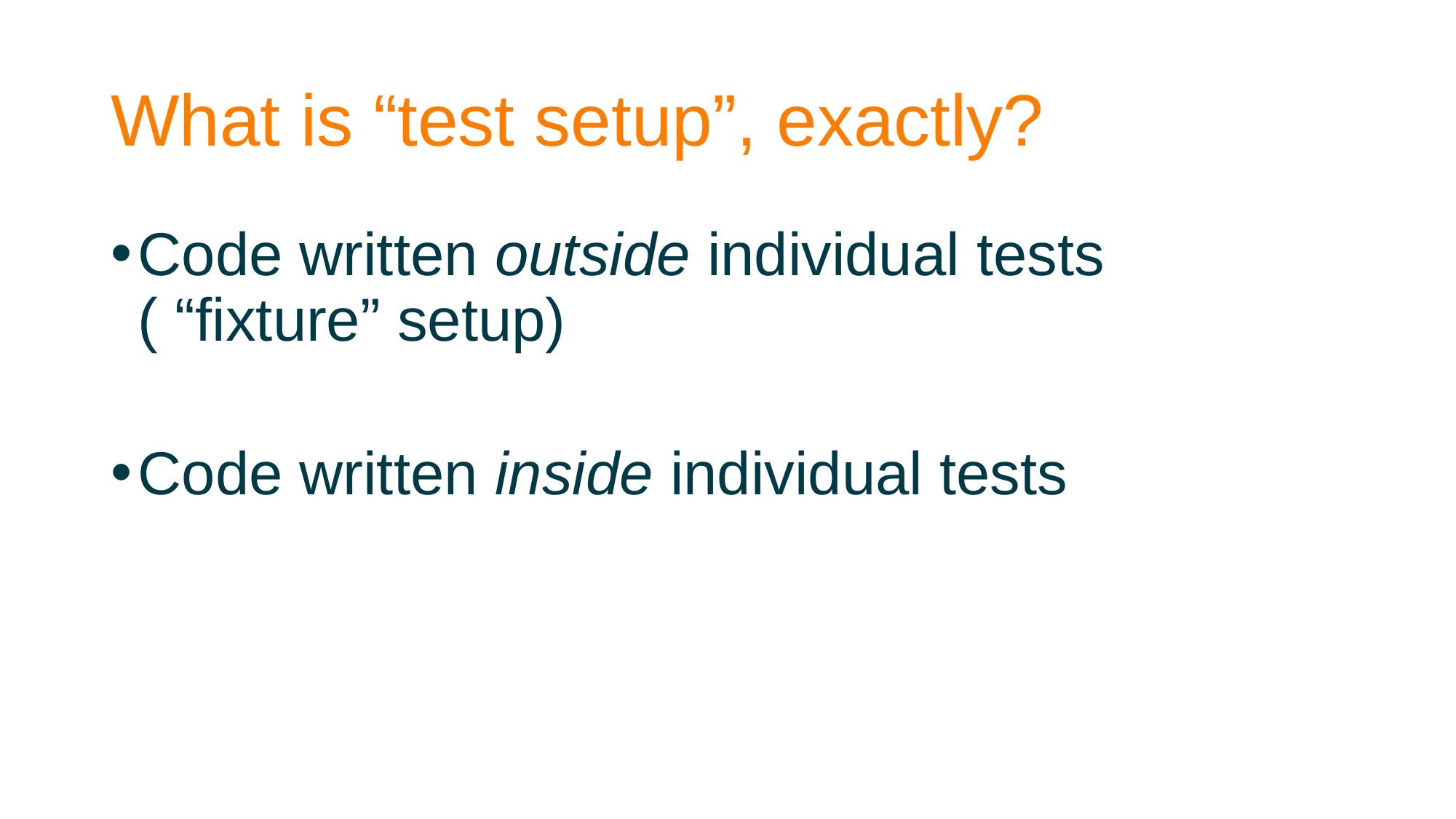

# What is “test setup”, exactly?
Code written outside individual tests ( “fixture” setup)
Code written inside individual tests